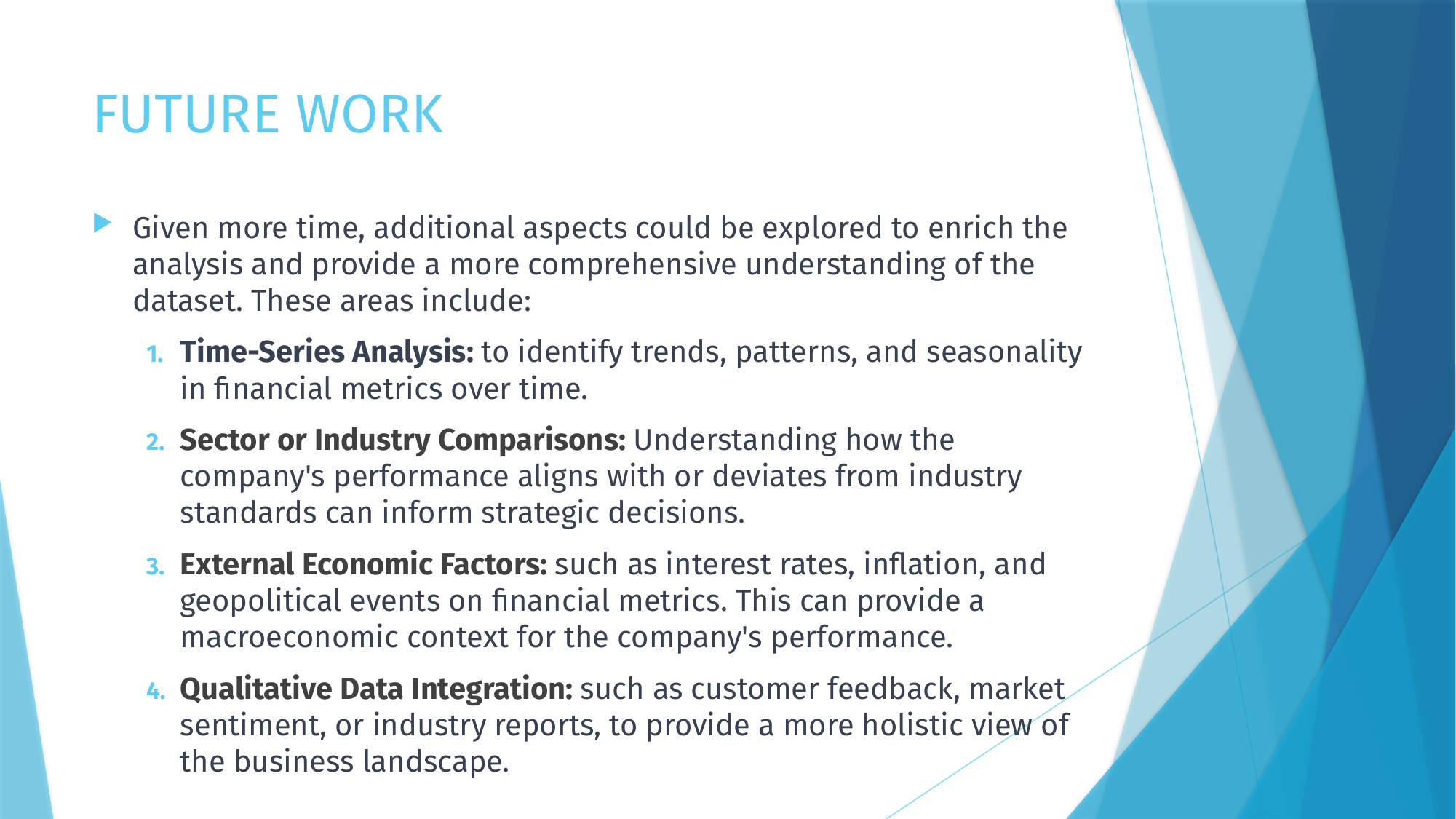

# FUTURE WORK
Given more time, additional aspects could be explored to enrich the analysis and provide a more comprehensive understanding of the dataset. These areas include:
Time-Series Analysis: to identify trends, patterns, and seasonality in financial metrics over time.
Sector or Industry Comparisons: Understanding how the company's performance aligns with or deviates from industry standards can inform strategic decisions.
External Economic Factors: such as interest rates, inflation, and geopolitical events on financial metrics. This can provide a macroeconomic context for the company's performance.
Qualitative Data Integration: such as customer feedback, market sentiment, or industry reports, to provide a more holistic view of the business landscape.